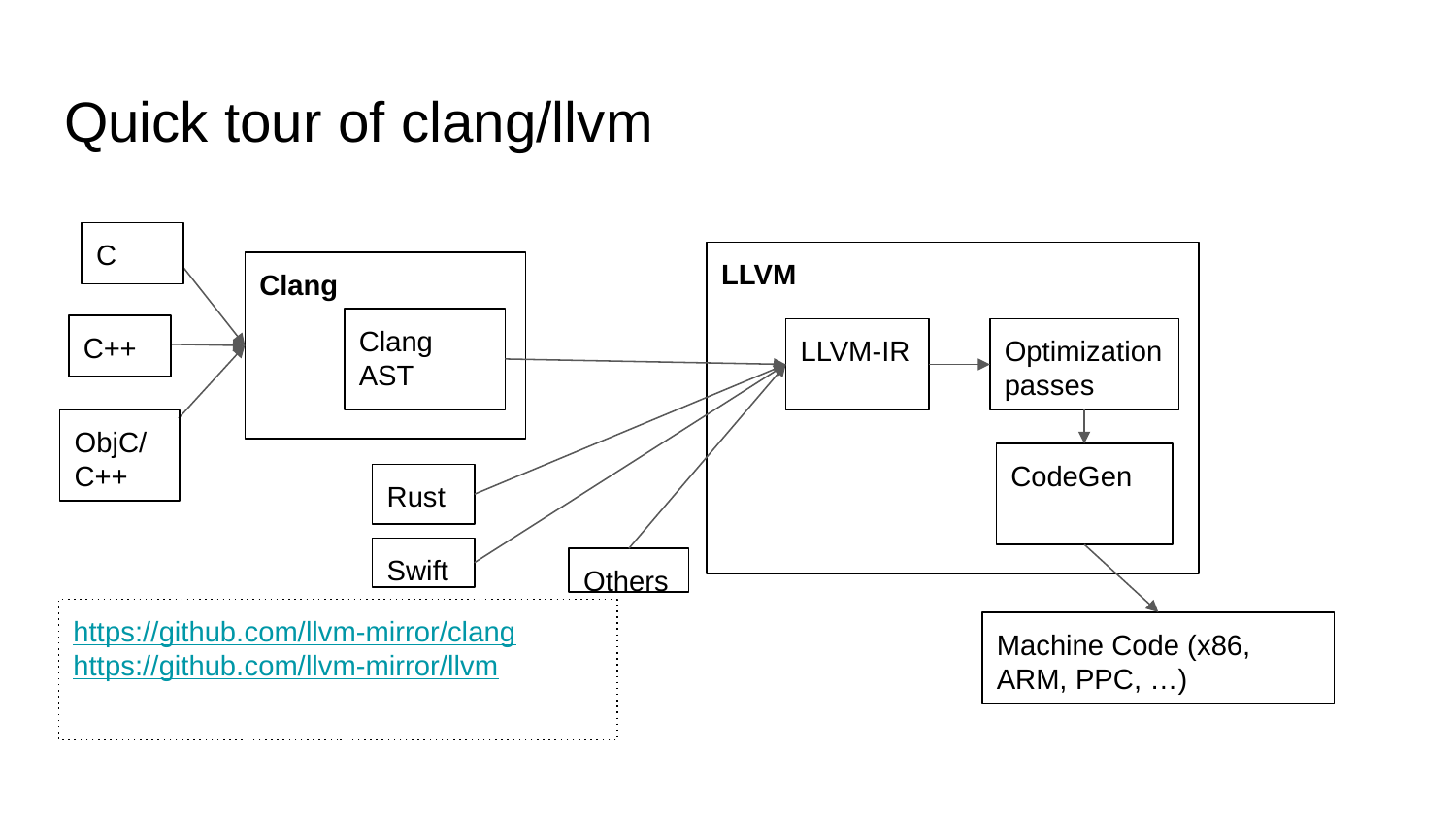

# Quick tour of clang/llvm

C
LLVM
Clang
Clang AST
C++
LLVM-IR
Optimization
passes
ObjC/C++
CodeGen
Rust
Swift
Others
https://github.com/llvm-mirror/clang
https://github.com/llvm-mirror/llvm
Machine Code (x86, ARM, PPC, …)